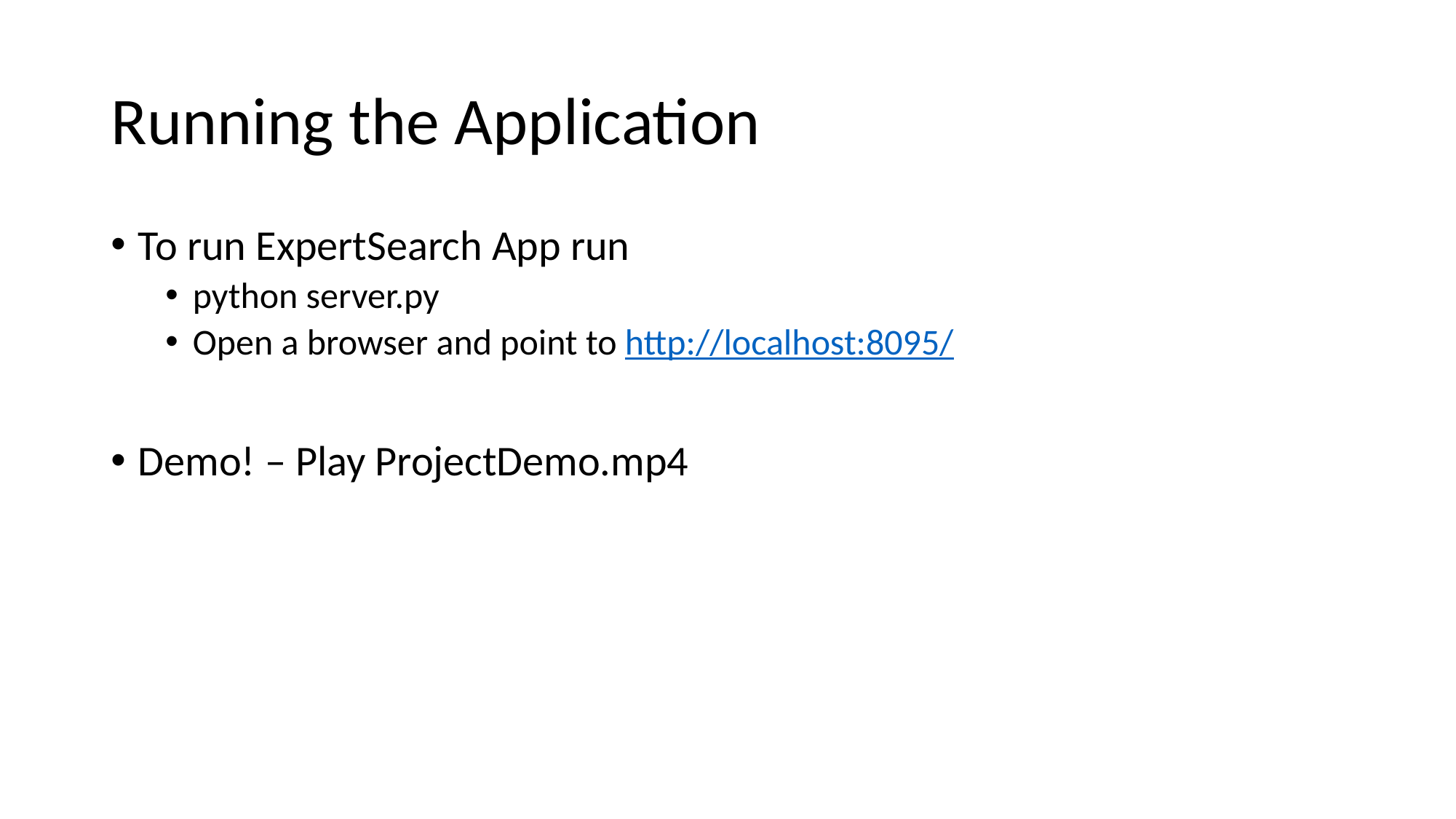

# Running the Application
To run ExpertSearch App run
python server.py
Open a browser and point to http://localhost:8095/

Demo! – Play ProjectDemo.mp4